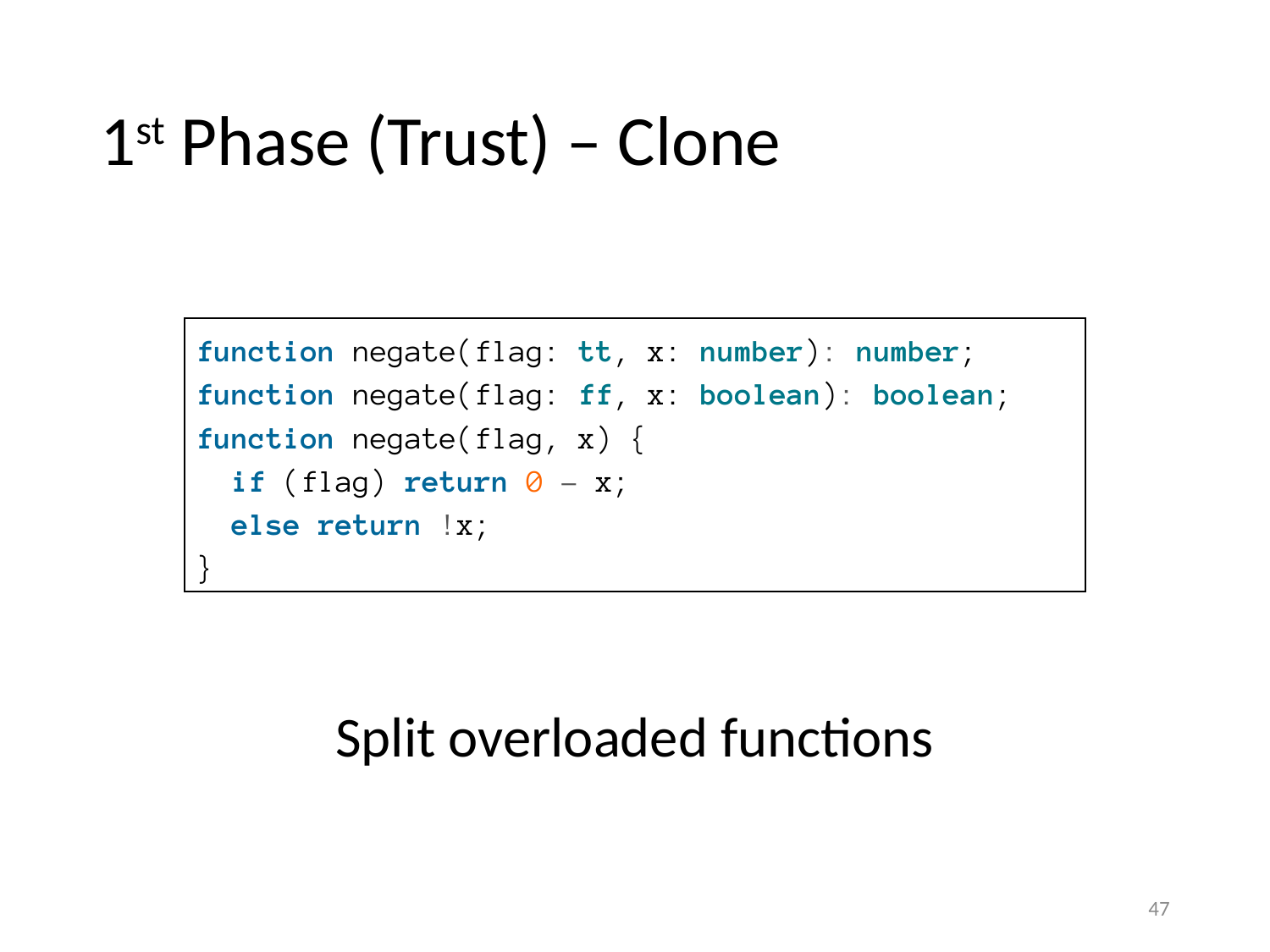

# 1st Phase (Trust) – Clone
function negate(flag: tt, x: number): number;
function negate(flag: ff, x: boolean): boolean;
function negate(flag, x) {
  if (flag) return 0 - x;
  else return !x;
}
Split overloaded functions
47